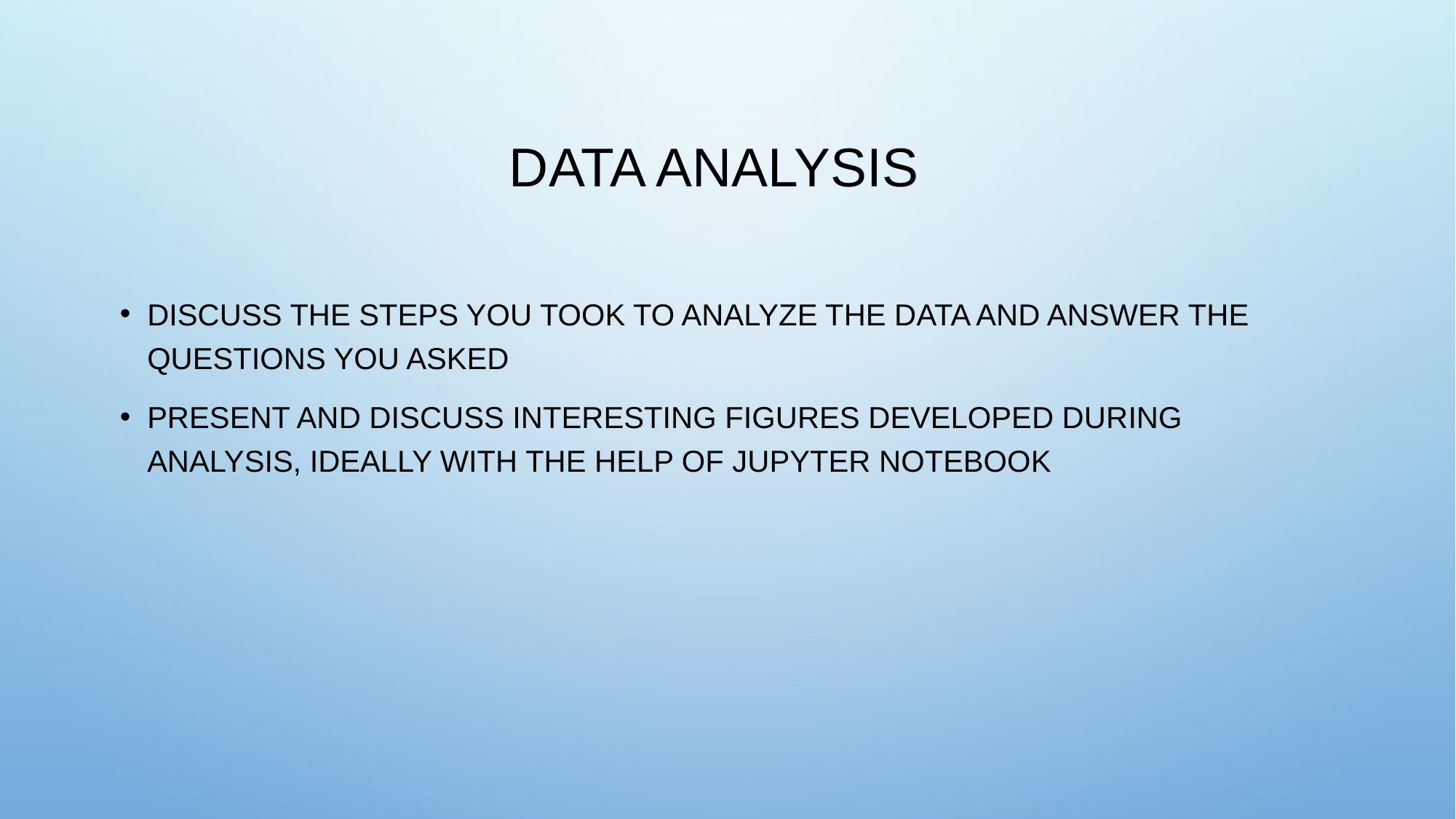

# Data Analysis
Discuss the steps you took to analyze the data and answer the questions you asked
Present and discuss interesting figures developed during analysis, ideally with the help of jupyter notebook